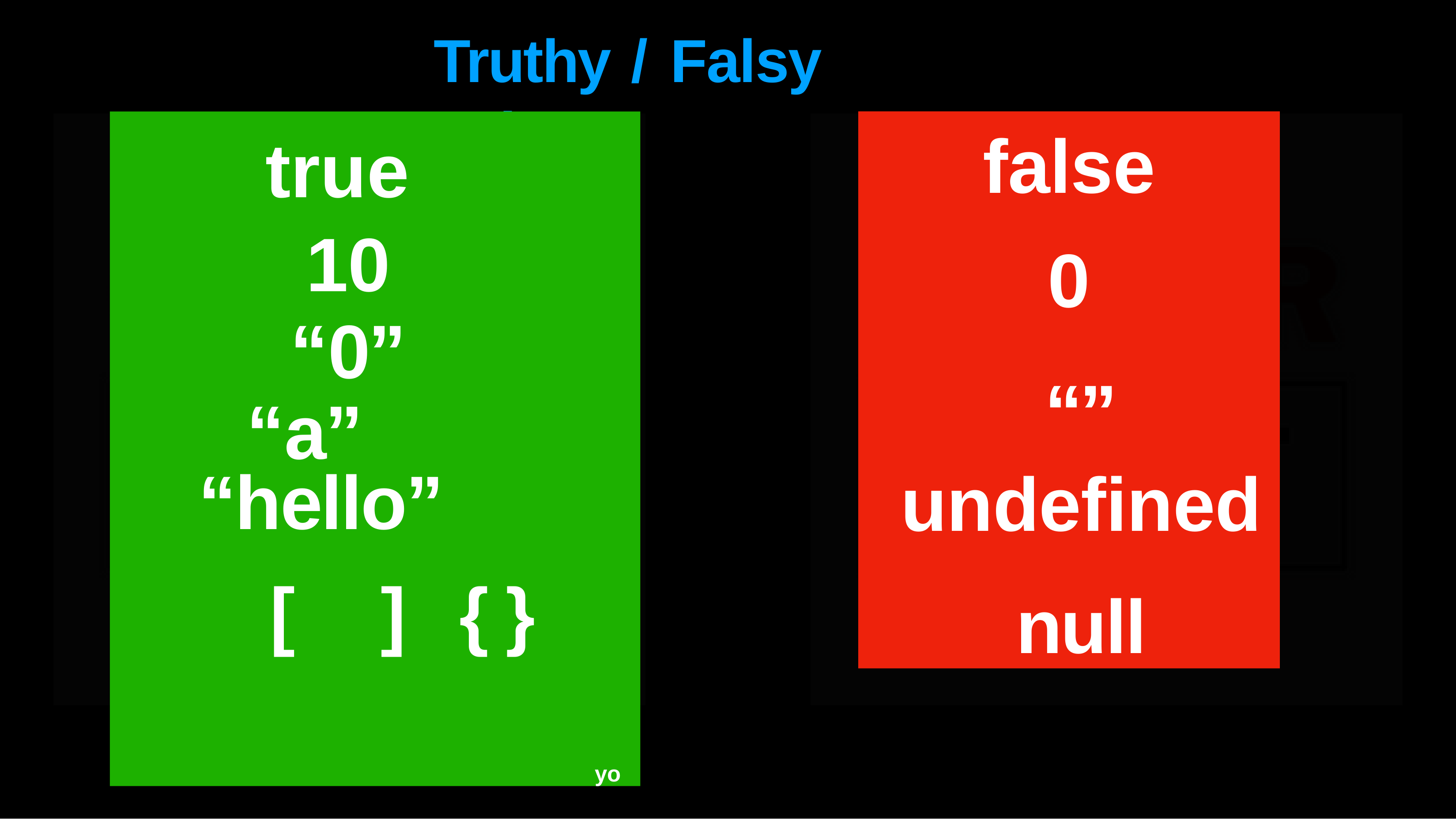

# Truthy	/	Falsy	values
false
0
“”
undefined
null
true  10
“0”
“a”  “hello”
[	]	{	}

yo